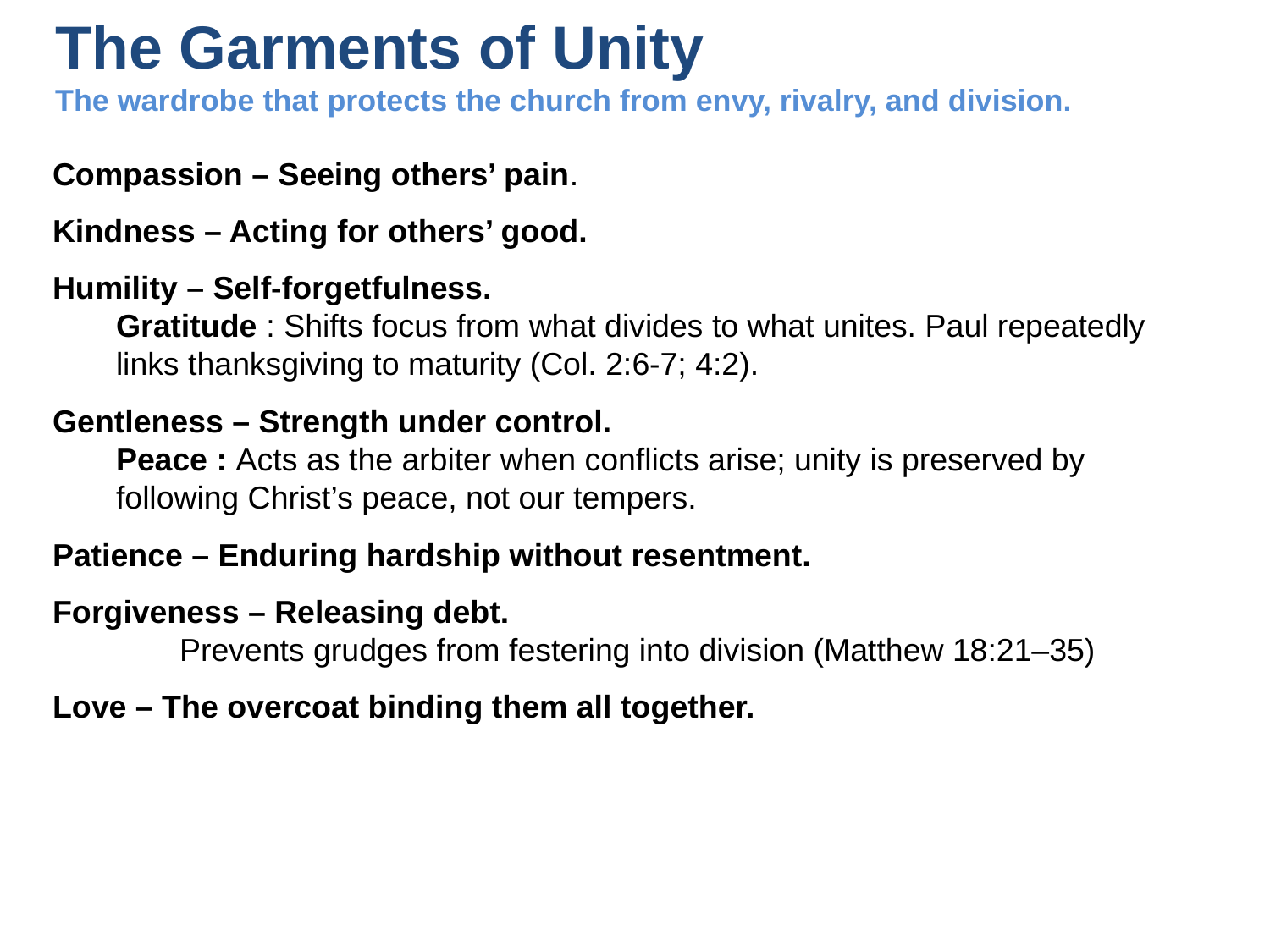

# The Garments of Unity The wardrobe that protects the church from envy, rivalry, and division.
Compassion – Seeing others’ pain.
Kindness – Acting for others’ good.
Humility – Self-forgetfulness.
Gratitude : Shifts focus from what divides to what unites. Paul repeatedly links thanksgiving to maturity (Col. 2:6-7; 4:2).
Gentleness – Strength under control.
Peace : Acts as the arbiter when conflicts arise; unity is preserved by following Christ’s peace, not our tempers.
Patience – Enduring hardship without resentment.
Forgiveness – Releasing debt.
	Prevents grudges from festering into division (Matthew 18:21–35)
Love – The overcoat binding them all together.